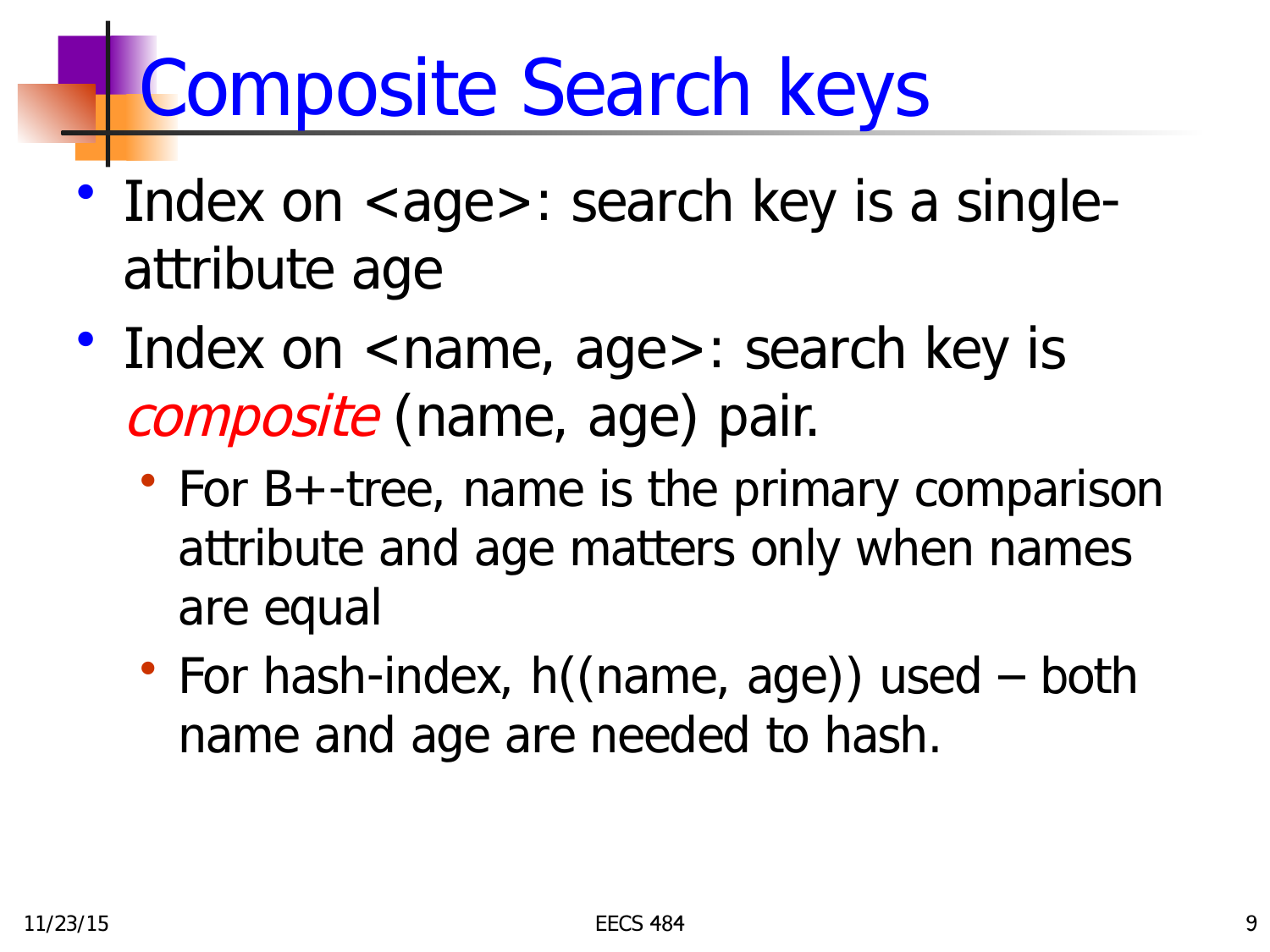

# Composite Search keys
Index on <age>: search key is a single-attribute age
Index on <name, age>: search key is composite (name, age) pair.
For B+-tree, name is the primary comparison attribute and age matters only when names are equal
For hash-index, h((name, age)) used – both name and age are needed to hash.
11/23/15
EECS 484
9